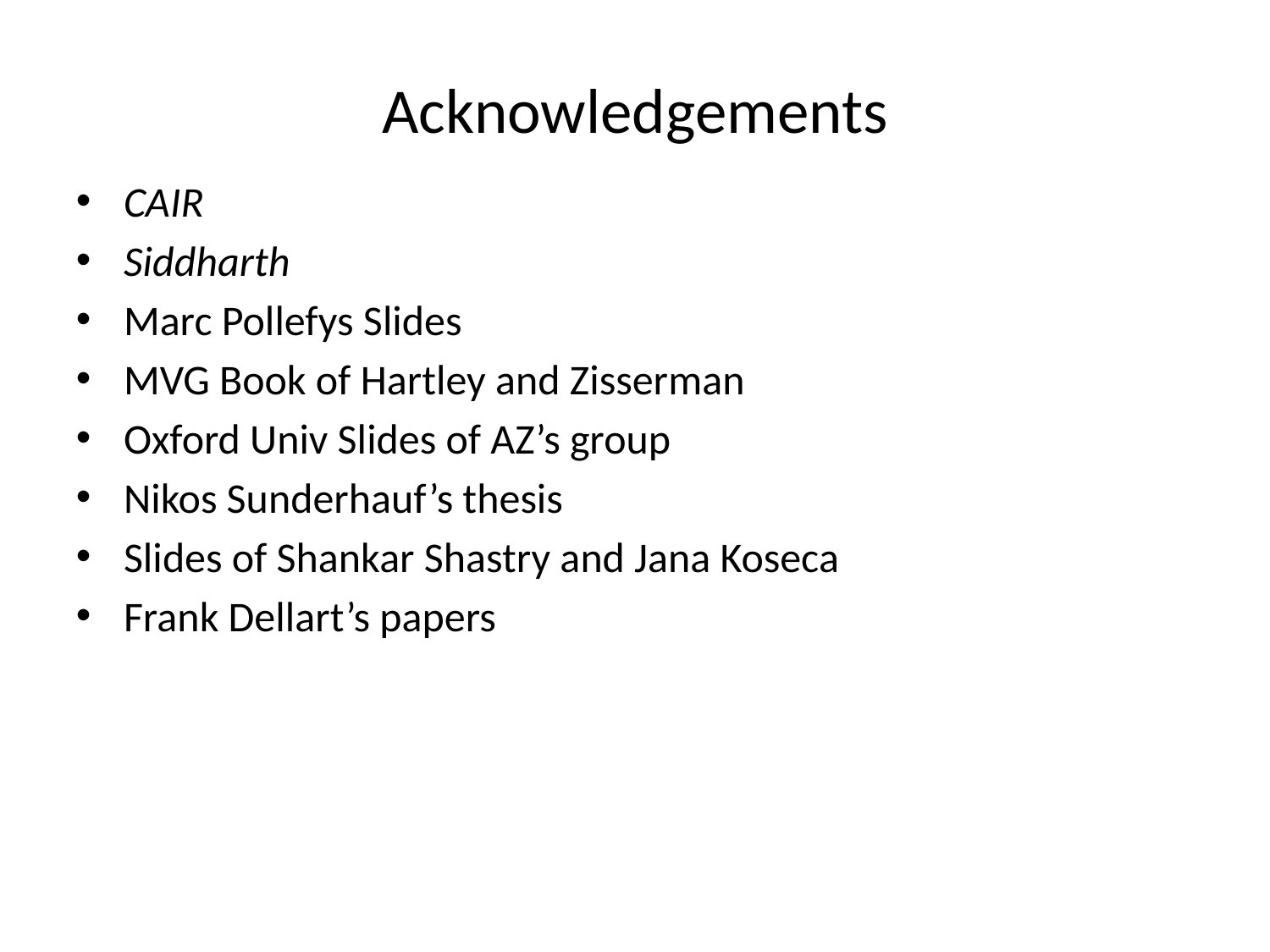

# Acknowledgements
CAIR
Siddharth
Marc Pollefys Slides
MVG Book of Hartley and Zisserman
Oxford Univ Slides of AZ’s group
Nikos Sunderhauf’s thesis
Slides of Shankar Shastry and Jana Koseca
Frank Dellart’s papers